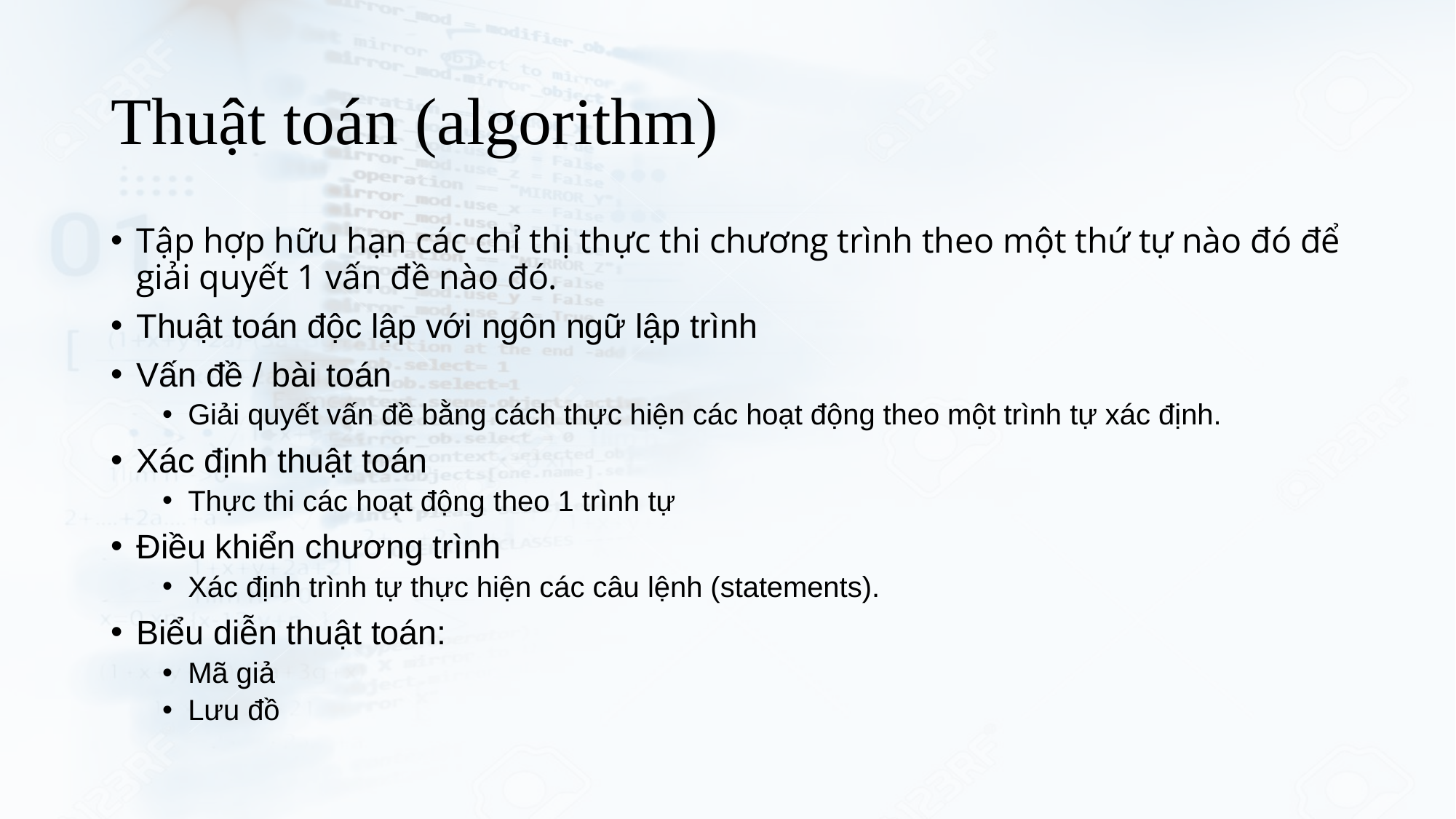

# Thuật toán (algorithm)
Tập hợp hữu hạn các chỉ thị thực thi chương trình theo một thứ tự nào đó để giải quyết 1 vấn đề nào đó.
Thuật toán độc lập với ngôn ngữ lập trình
Vấn đề / bài toán
Giải quyết vấn đề bằng cách thực hiện các hoạt động theo một trình tự xác định.
Xác định thuật toán
Thực thi các hoạt động theo 1 trình tự
Điều khiển chương trình
Xác định trình tự thực hiện các câu lệnh (statements).
Biểu diễn thuật toán:
Mã giả
Lưu đồ